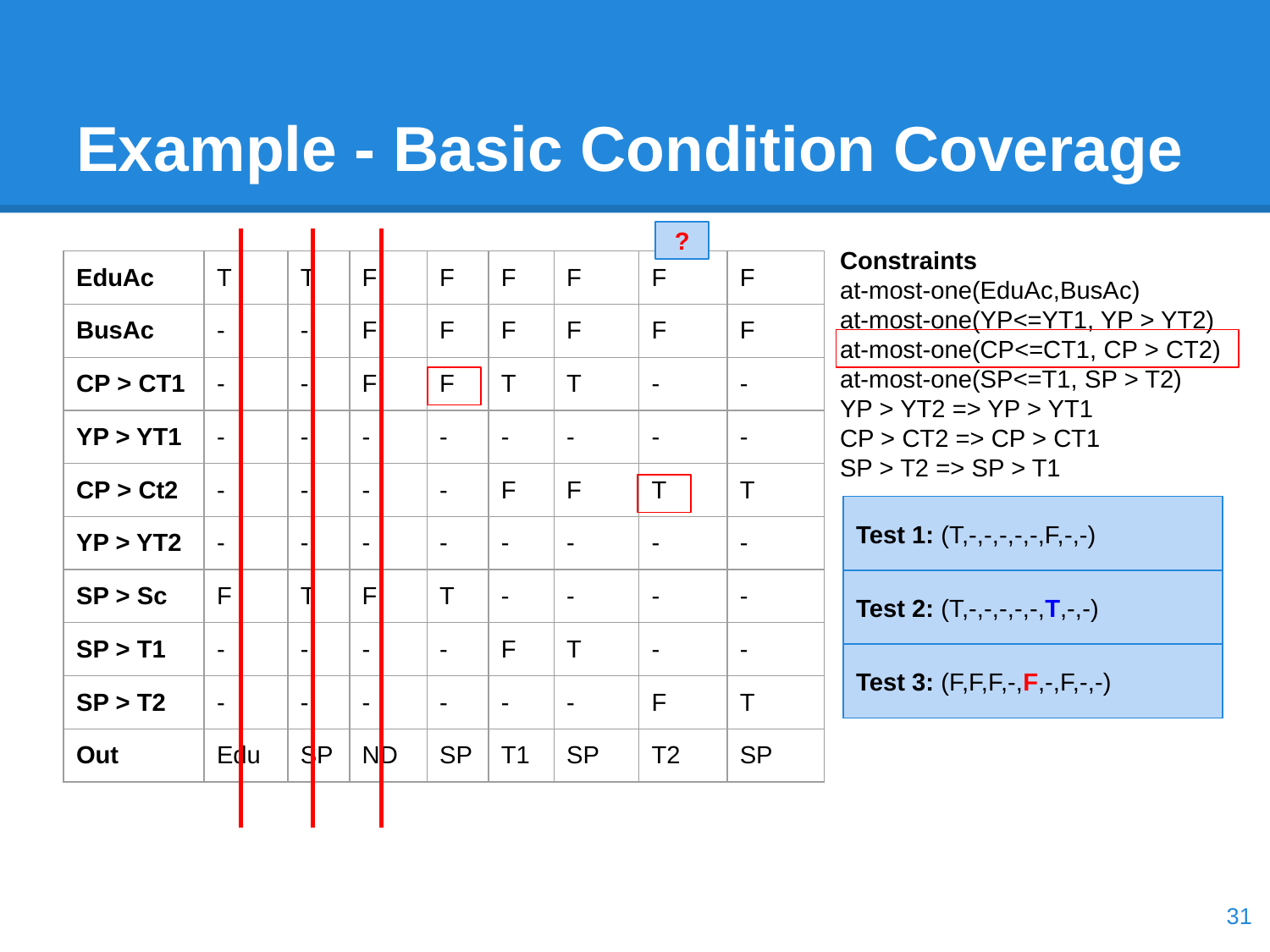

# Example - Basic Condition Coverage
?
Constraints
at-most-one(EduAc,BusAc)
at-most-one(YP<=YT1, YP > YT2)
at-most-one(CP<=CT1, CP > CT2)
at-most-one(SP<=T1, SP > T2)
YP > YT2 => YP > YT1
CP > CT2 => CP > CT1
SP > T2 => SP > T1

| EduAc | T | T | F | F | F | F | F | F |
| --- | --- | --- | --- | --- | --- | --- | --- | --- |
| BusAc | - | - | F | F | F | F | F | F |
| CP > CT1 | - | - | F | F | T | T | - | - |
| YP > YT1 | - | - | - | - | - | - | - | - |
| CP > Ct2 | - | - | - | - | F | F | T | T |
| YP > YT2 | - | - | - | - | - | - | - | - |
| SP > Sc | F | T | F | T | - | - | - | - |
| SP > T1 | - | - | - | - | F | T | - | - |
| SP > T2 | - | - | - | - | - | - | F | T |
| Out | Edu | SP | ND | SP | T1 | SP | T2 | SP |

Test 1: (T,-,-,-,-,-,F,-,-)
Test 2: (T,-,-,-,-,-,T,-,-)
Test 3: (F,F,F,-,-,-,F,-,-)
Test 3: (F,F,F,-,F,-,F,-,-)
31